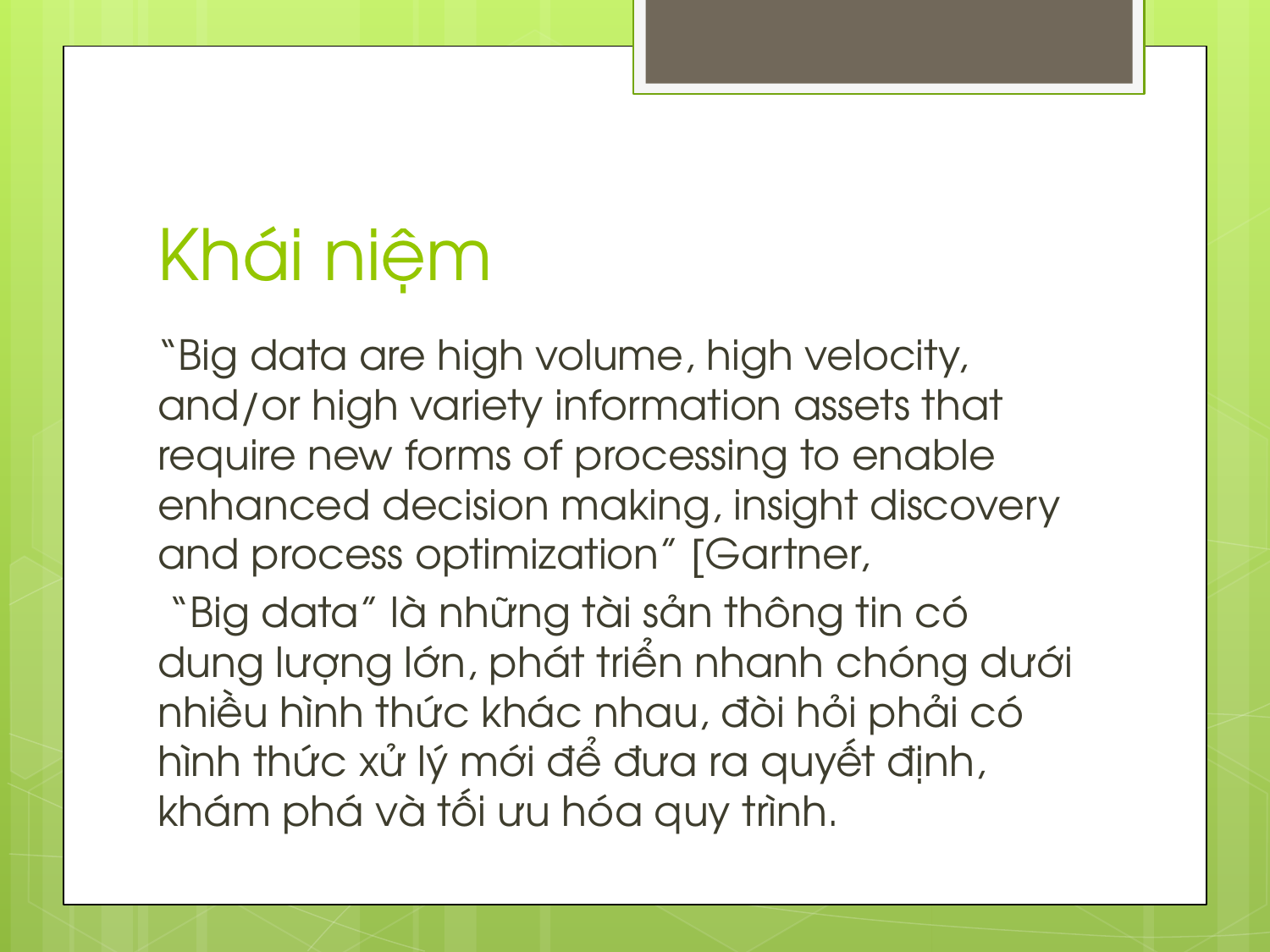

# Khái niệm
“Big data are high volume, high velocity, and/or high variety information assets that require new forms of processing to enable enhanced decision making, insight discovery and process optimization” [Gartner,
 “Big data” là những tài sản thông tin có dung lượng lớn, phát triển nhanh chóng dưới nhiều hình thức khác nhau, đòi hỏi phải có hình thức xử lý mới để đưa ra quyết định, khám phá và tối ưu hóa quy trình.